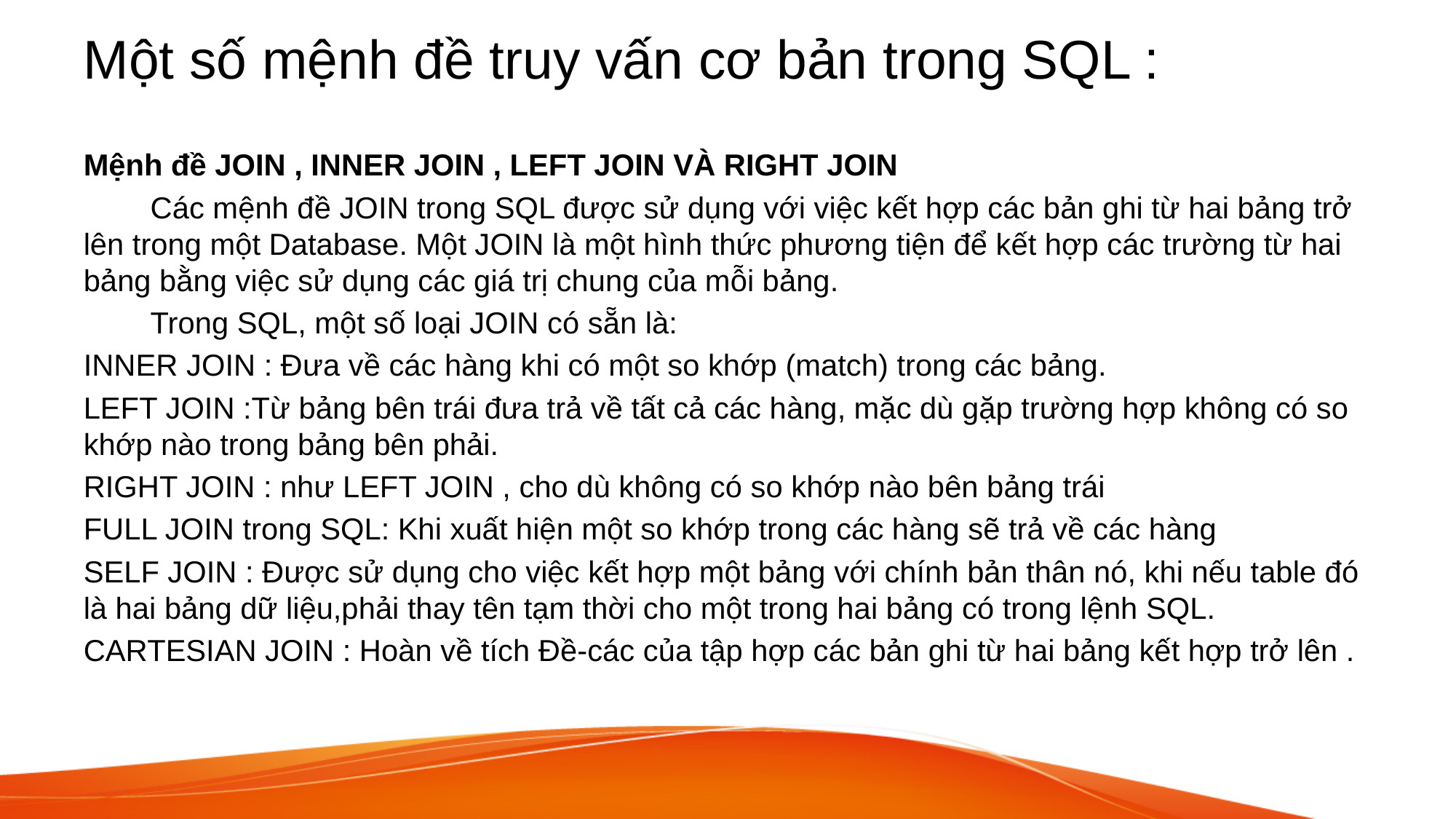

# Một số mệnh đề truy vấn cơ bản trong SQL :
Mệnh đề JOIN , INNER JOIN , LEFT JOIN VÀ RIGHT JOIN
        Các mệnh đề JOIN trong SQL được sử dụng với việc kết hợp các bản ghi từ hai bảng trở lên trong một Database. Một JOIN là một hình thức phương tiện để kết hợp các trường từ hai bảng bằng việc sử dụng các giá trị chung của mỗi bảng.
        Trong SQL, một số loại JOIN có sẵn là:
INNER JOIN : Đưa về các hàng khi có một so khớp (match) trong các bảng.
LEFT JOIN :Từ bảng bên trái đưa trả về tất cả các hàng, mặc dù gặp trường hợp không có so khớp nào trong bảng bên phải.
RIGHT JOIN : như LEFT JOIN , cho dù không có so khớp nào bên bảng trái
FULL JOIN trong SQL: Khi xuất hiện một so khớp trong các hàng sẽ trả về các hàng
SELF JOIN : Được sử dụng cho việc kết hợp một bảng với chính bản thân nó, khi nếu table đó là hai bảng dữ liệu,phải thay tên tạm thời cho một trong hai bảng có trong lệnh SQL.
CARTESIAN JOIN : Hoàn về tích Đề-các của tập hợp các bản ghi từ hai bảng kết hợp trở lên .